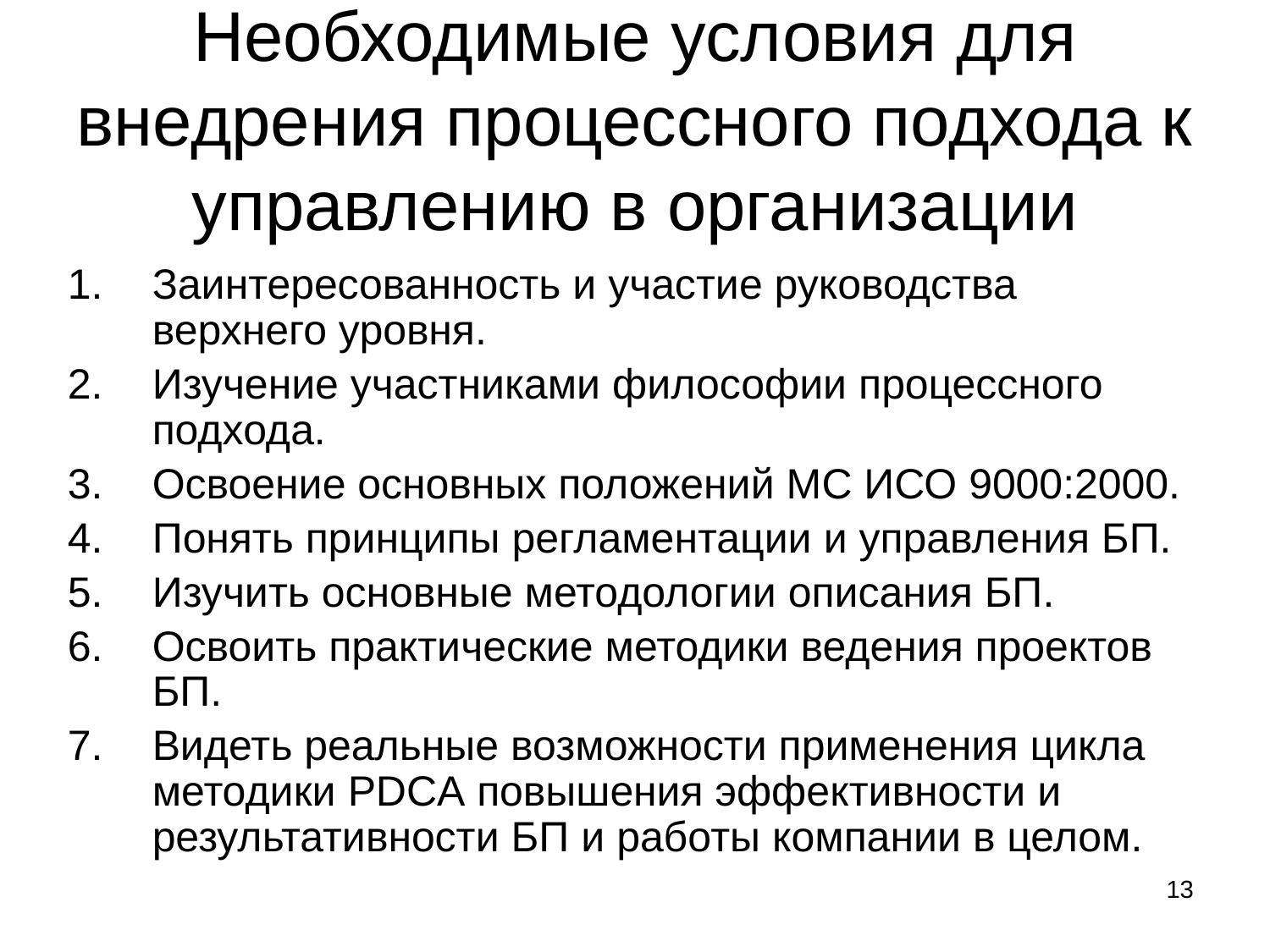

# Необходимые условия для внедрения процессного подхода к управлению в организации
Заинтересованность и участие руководства верхнего уровня.
Изучение участниками философии процессного подхода.
Освоение основных положений МС ИСО 9000:2000.
Понять принципы регламентации и управления БП.
Изучить основные методологии описания БП.
Освоить практические методики ведения проектов БП.
Видеть реальные возможности применения цикла методики PDCA повышения эффективности и результативности БП и работы компании в целом.
13